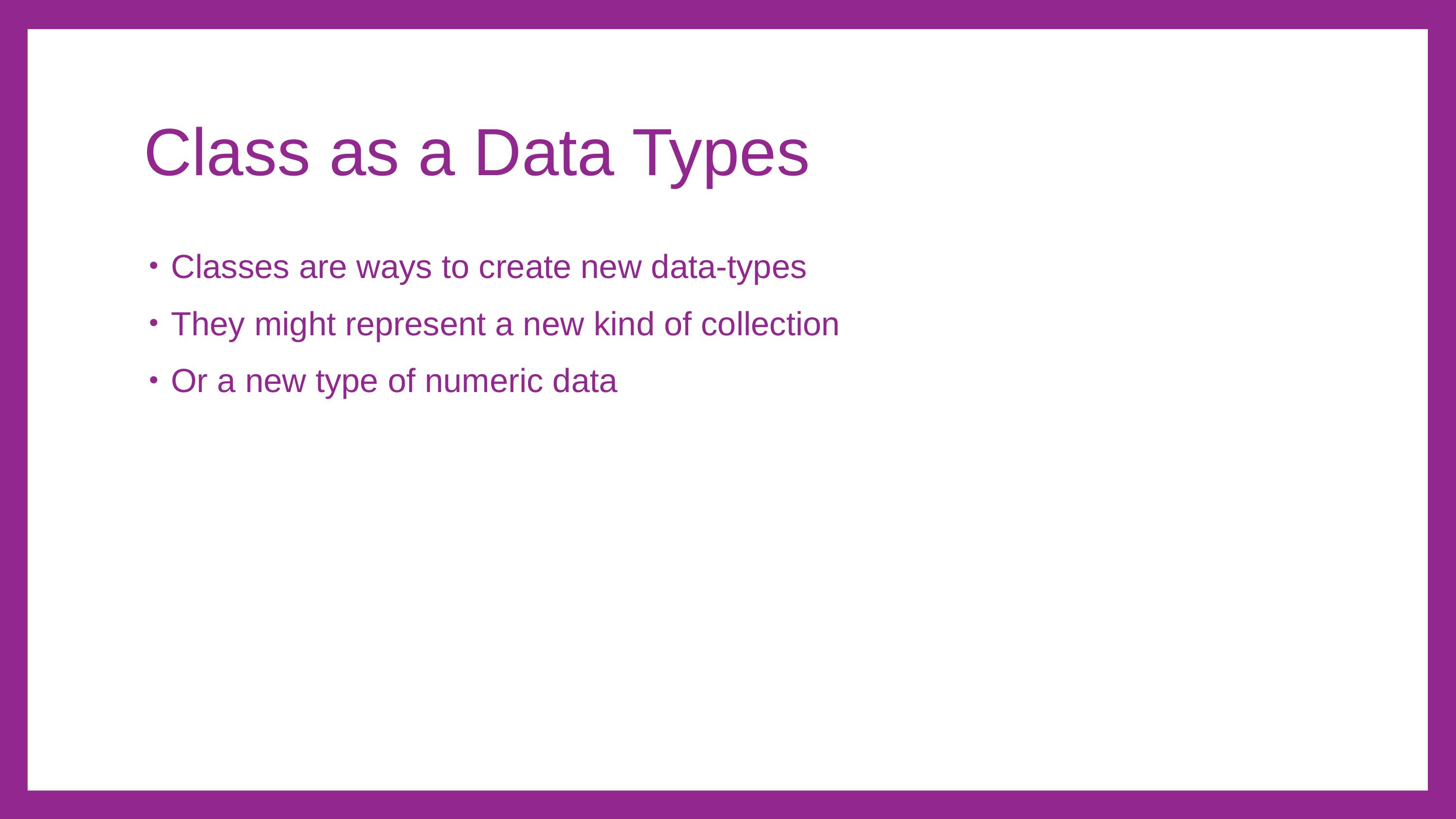

# Class as a Data Types
Classes are ways to create new data-types
They might represent a new kind of collection
Or a new type of numeric data